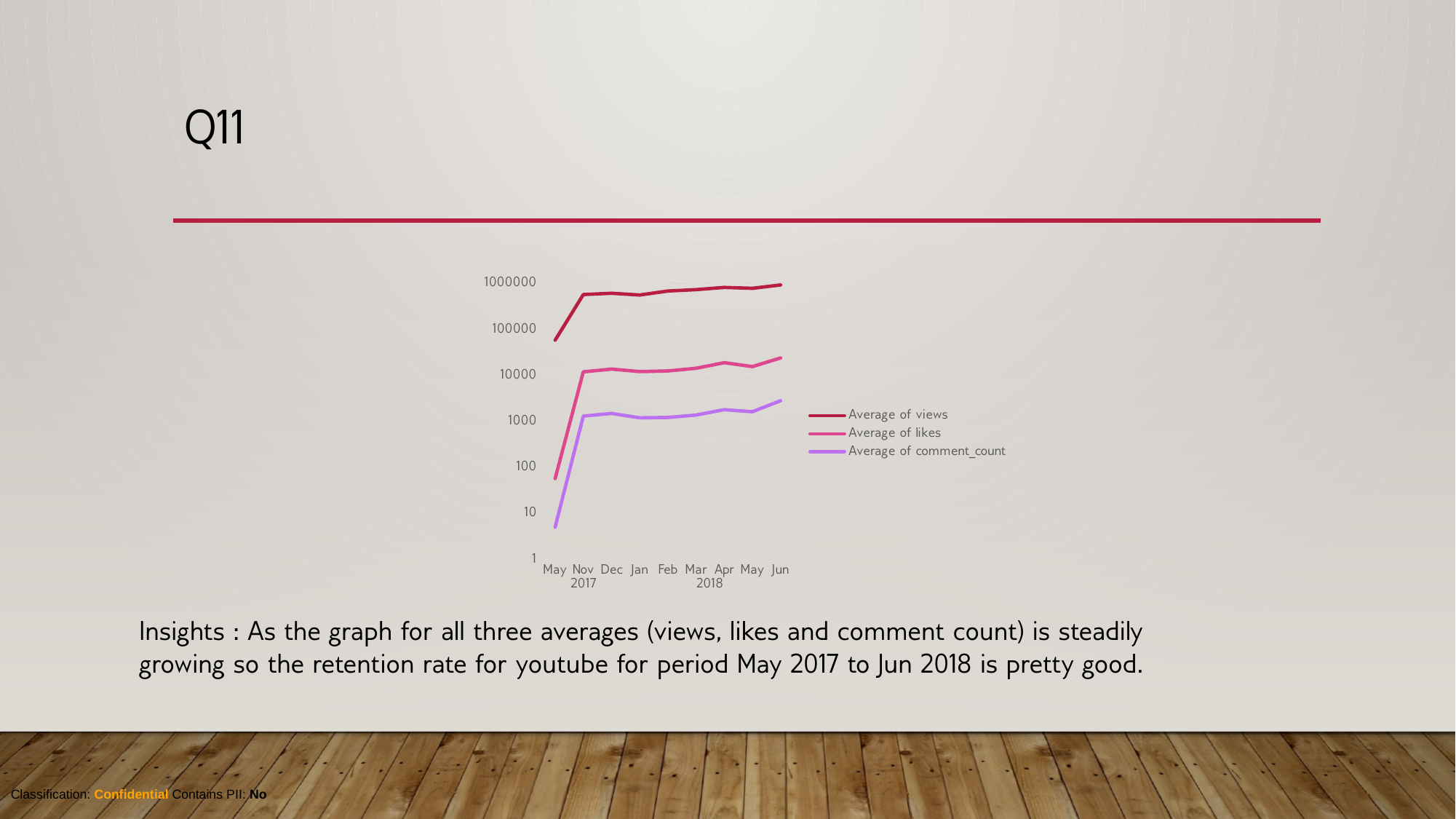

# Q11

### Chart

| Category | Average of views | Average of likes | Average of comment_count |
|---|---|---|---|
| May | 58175.0 | 57.0 | 5.0 |
| Nov | 572116.8958214081 | 11936.34573554665 | 1304.304522037779 |
| Dec | 609627.8154121864 | 13695.726164874552 | 1485.216129032258 |
| Jan | 558779.5264750378 | 12091.1482602118 | 1196.7700453857792 |
| Feb | 682030.1426040744 | 12497.171833480958 | 1217.6085031000887 |
| Mar | 731770.3435897436 | 14273.055128205127 | 1371.6119658119658 |
| Apr | 817067.328189911 | 18872.355489614245 | 1797.3287833827894 |
| May | 781547.7849355798 | 15523.551536174431 | 1619.7978196233894 |
| Jun | 925009.2415048544 | 23903.995145631066 | 2816.5679611650485 |
Insights : As the graph for all three averages (views, likes and comment count) is steadily
growing so the retention rate for youtube for period May 2017 to Jun 2018 is pretty good.